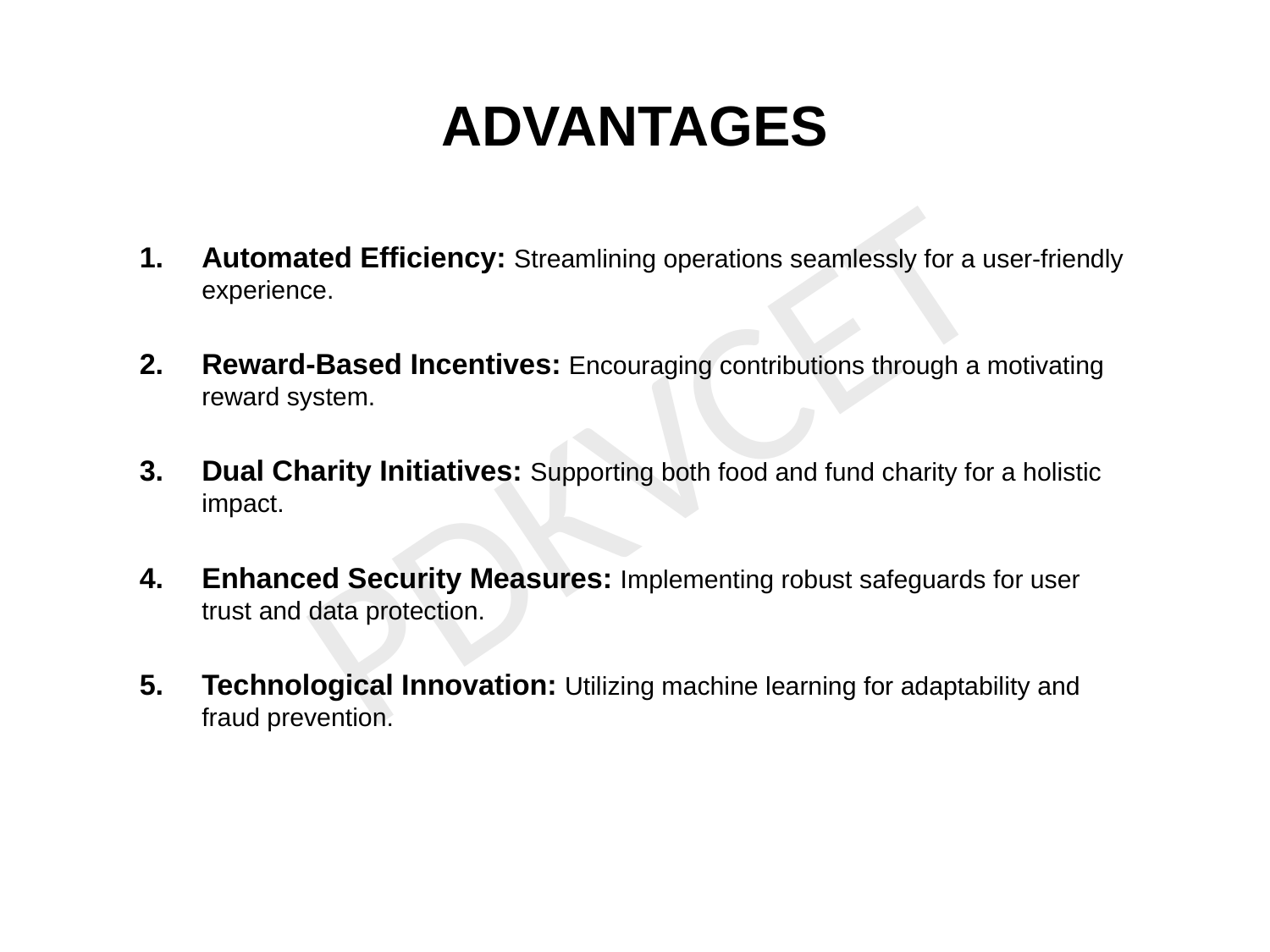

ADVANTAGES
Automated Efficiency: Streamlining operations seamlessly for a user-friendly experience.

Reward-Based Incentives: Encouraging contributions through a motivating reward system.

Dual Charity Initiatives: Supporting both food and fund charity for a holistic impact.

Enhanced Security Measures: Implementing robust safeguards for user trust and data protection.

Technological Innovation: Utilizing machine learning for adaptability and fraud prevention.
PDKVCET